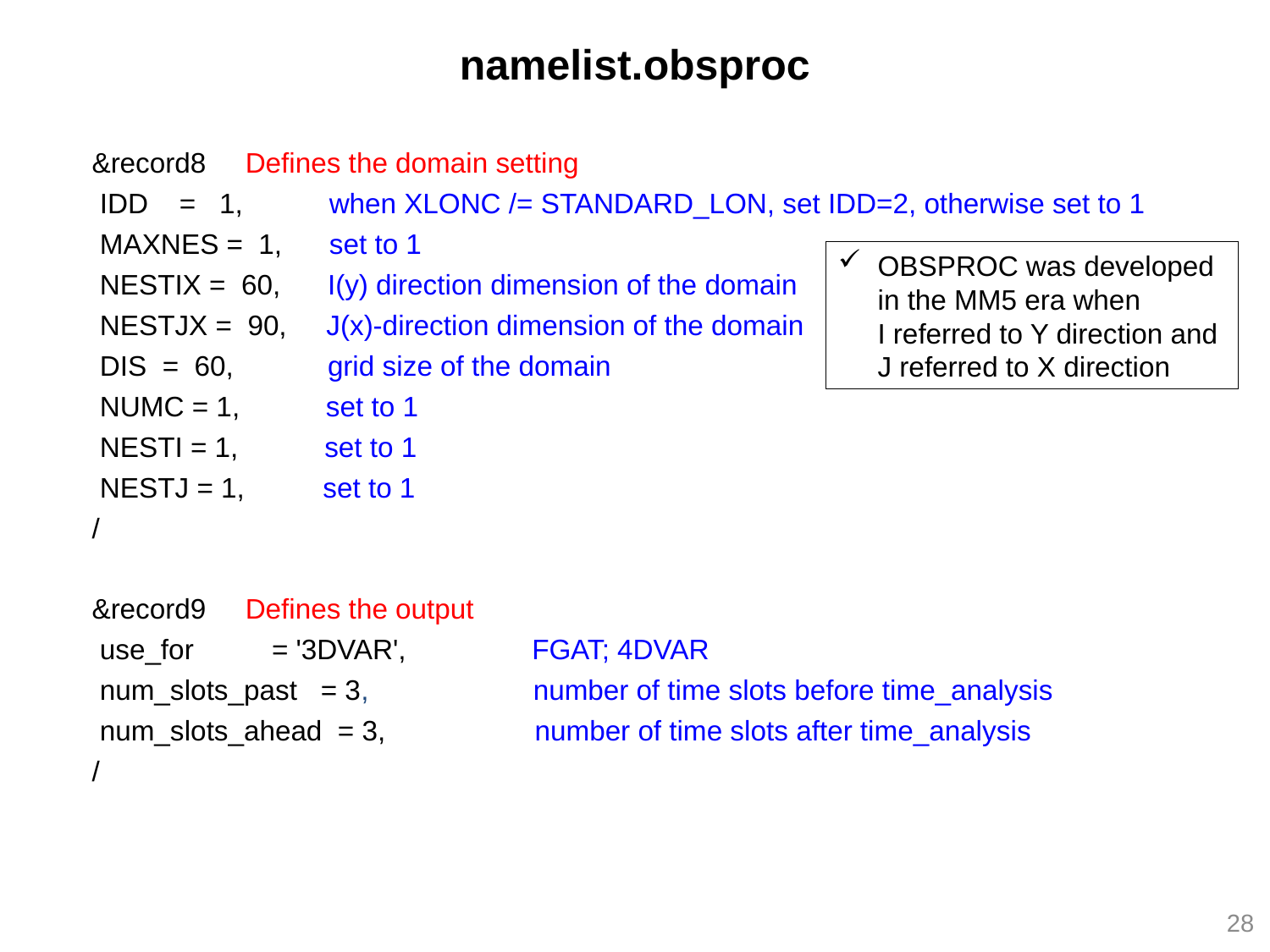

namelist.obsproc
&record8     Defines the domain setting
 IDD    =   1,           when XLONC /= STANDARD_LON, set IDD=2, otherwise set to 1
 MAXNES =  1,      set to 1
 NESTIX =  60,      I(y) direction dimension of the domain
 NESTJX =  90,     J(x)-direction dimension of the domain
 DIS  =  60,            grid size of the domain
 NUMC = 1,           set to 1
 NESTI = 1,           set to 1
 NESTJ = 1,          set to 1
/

&record9     Defines the output
 use_for          = '3DVAR',                FGAT; 4DVAR
 num_slots_past   = 3,                     number of time slots before time_analysis
 num_slots_ahead  = 3,                   number of time slots after time_analysis
/

OBSPROC was developed in the MM5 era when
I referred to Y direction and J referred to X direction
28